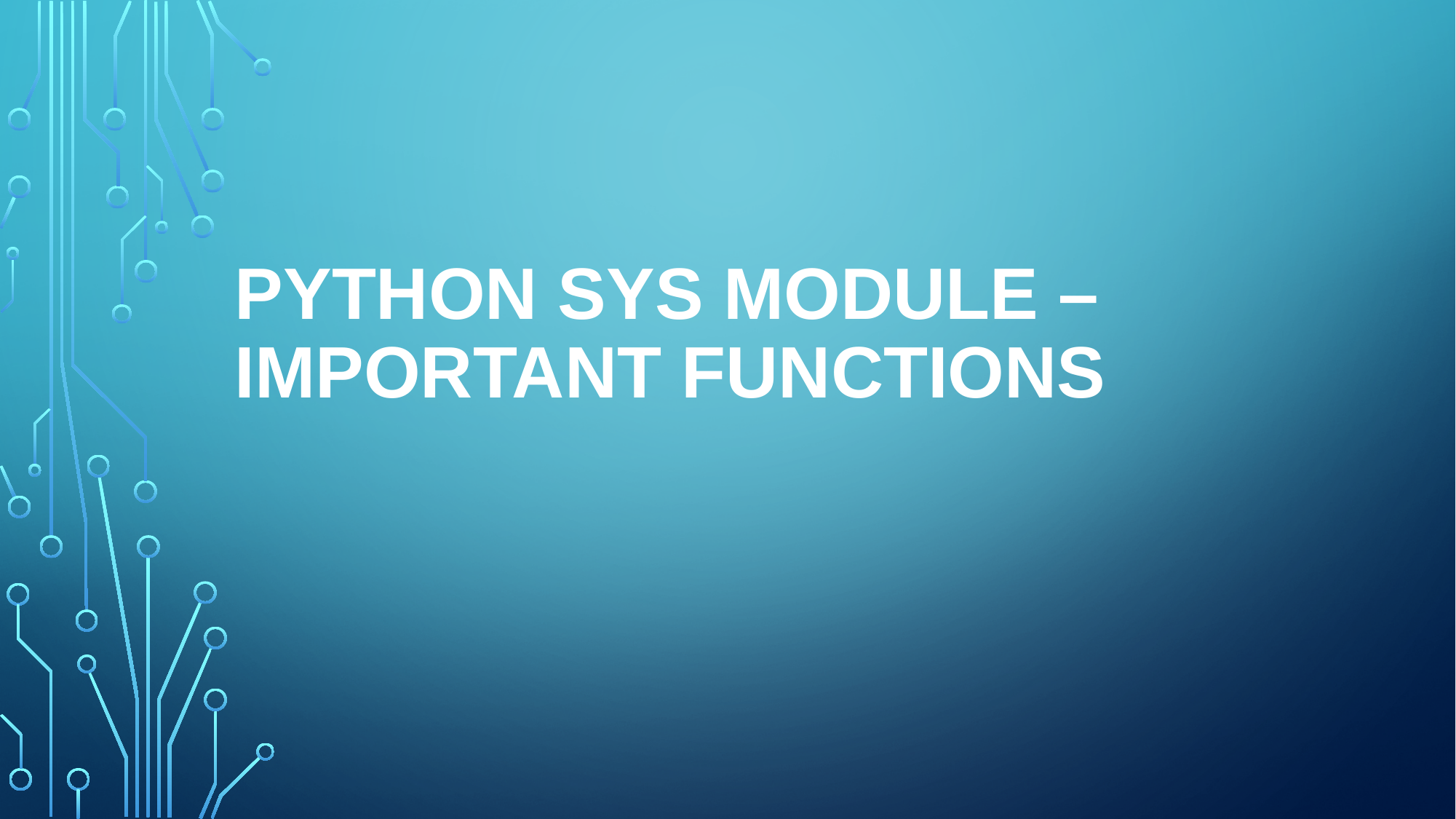

# Python Sys Module – Important Functions